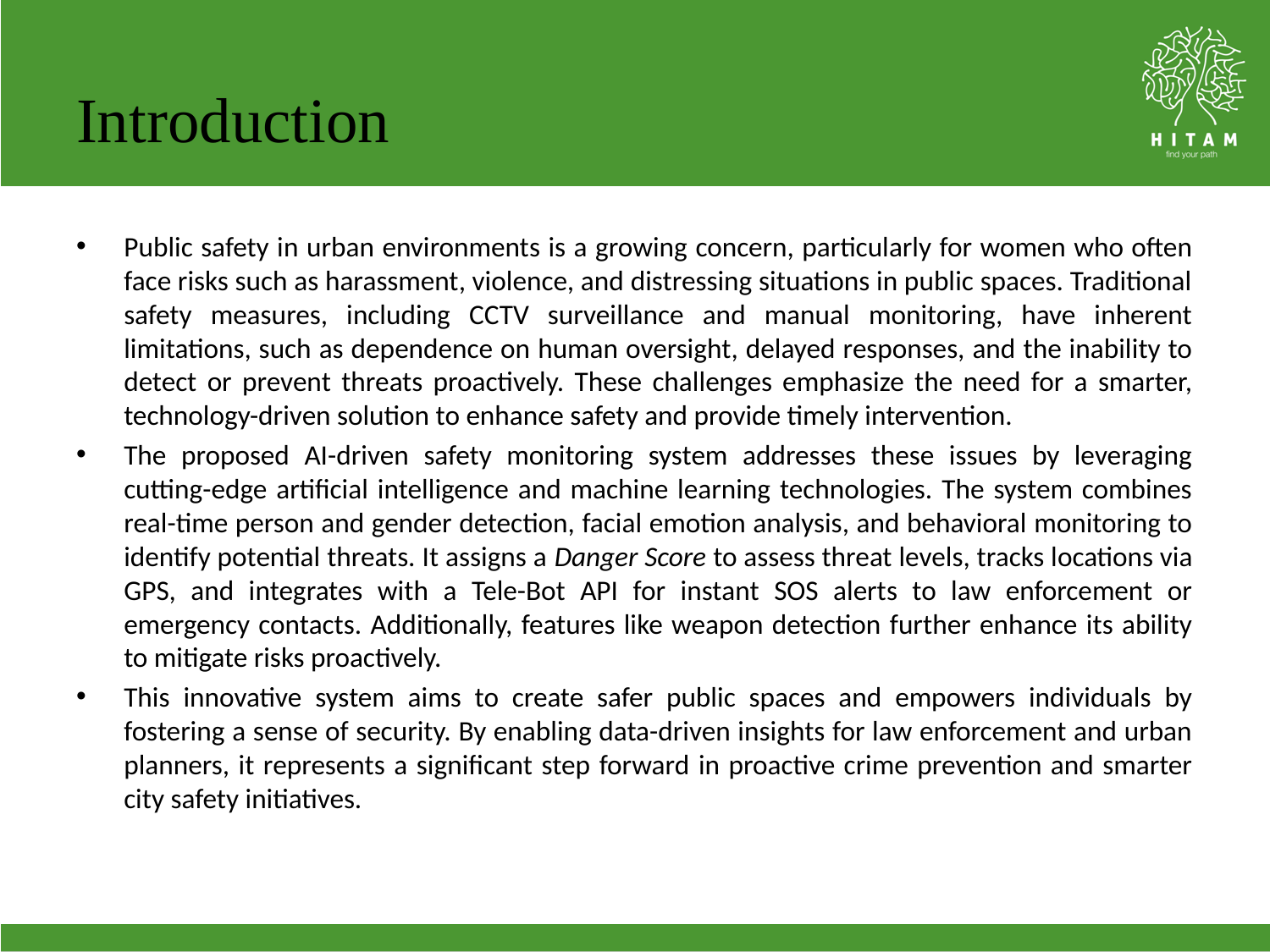

# Introduction
Public safety in urban environments is a growing concern, particularly for women who often face risks such as harassment, violence, and distressing situations in public spaces. Traditional safety measures, including CCTV surveillance and manual monitoring, have inherent limitations, such as dependence on human oversight, delayed responses, and the inability to detect or prevent threats proactively. These challenges emphasize the need for a smarter, technology-driven solution to enhance safety and provide timely intervention.
The proposed AI-driven safety monitoring system addresses these issues by leveraging cutting-edge artificial intelligence and machine learning technologies. The system combines real-time person and gender detection, facial emotion analysis, and behavioral monitoring to identify potential threats. It assigns a Danger Score to assess threat levels, tracks locations via GPS, and integrates with a Tele-Bot API for instant SOS alerts to law enforcement or emergency contacts. Additionally, features like weapon detection further enhance its ability to mitigate risks proactively.
This innovative system aims to create safer public spaces and empowers individuals by fostering a sense of security. By enabling data-driven insights for law enforcement and urban planners, it represents a significant step forward in proactive crime prevention and smarter city safety initiatives.